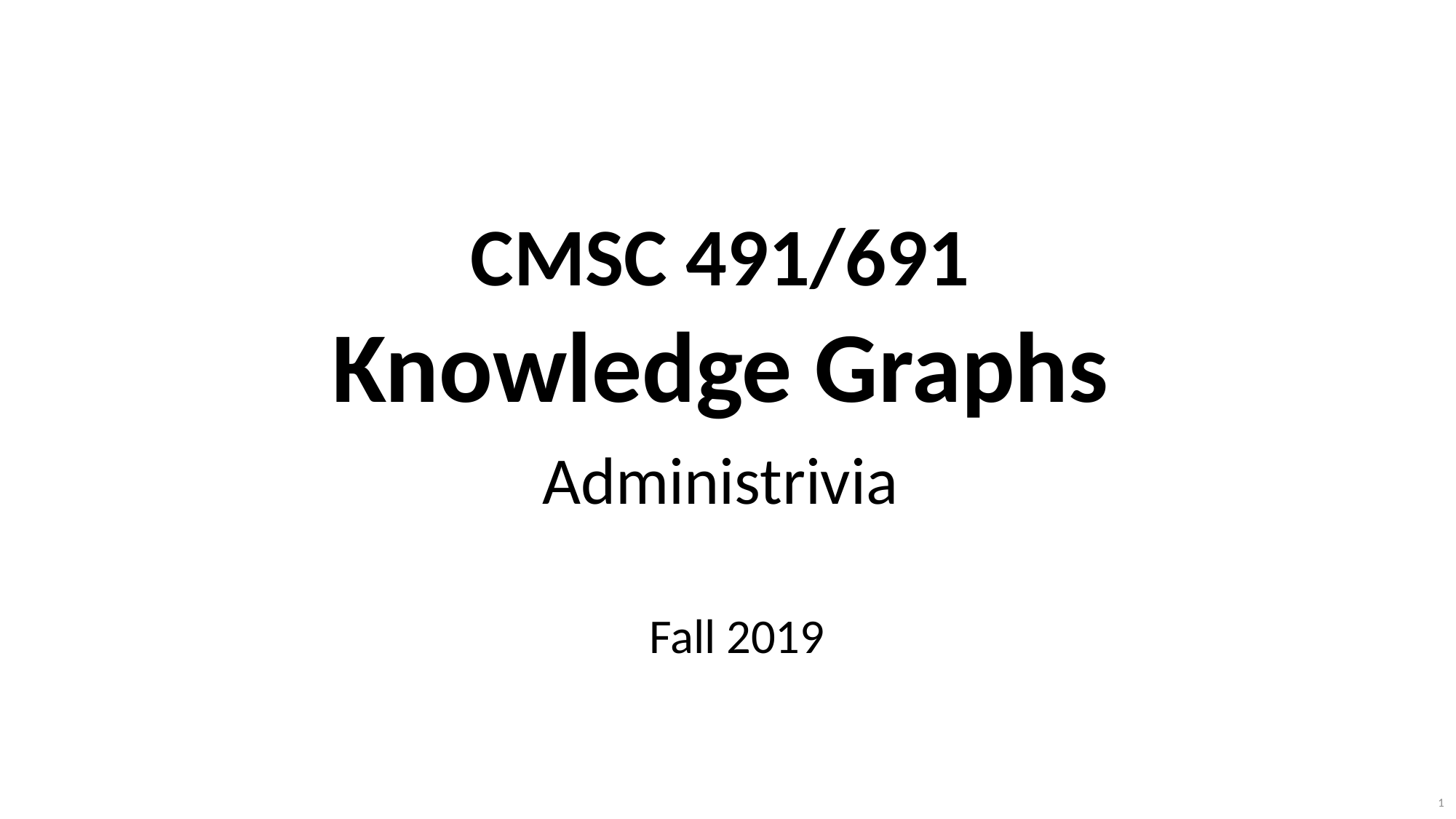

# CMSC 491/691 Knowledge Graphs Administrivia
Fall 2019
1